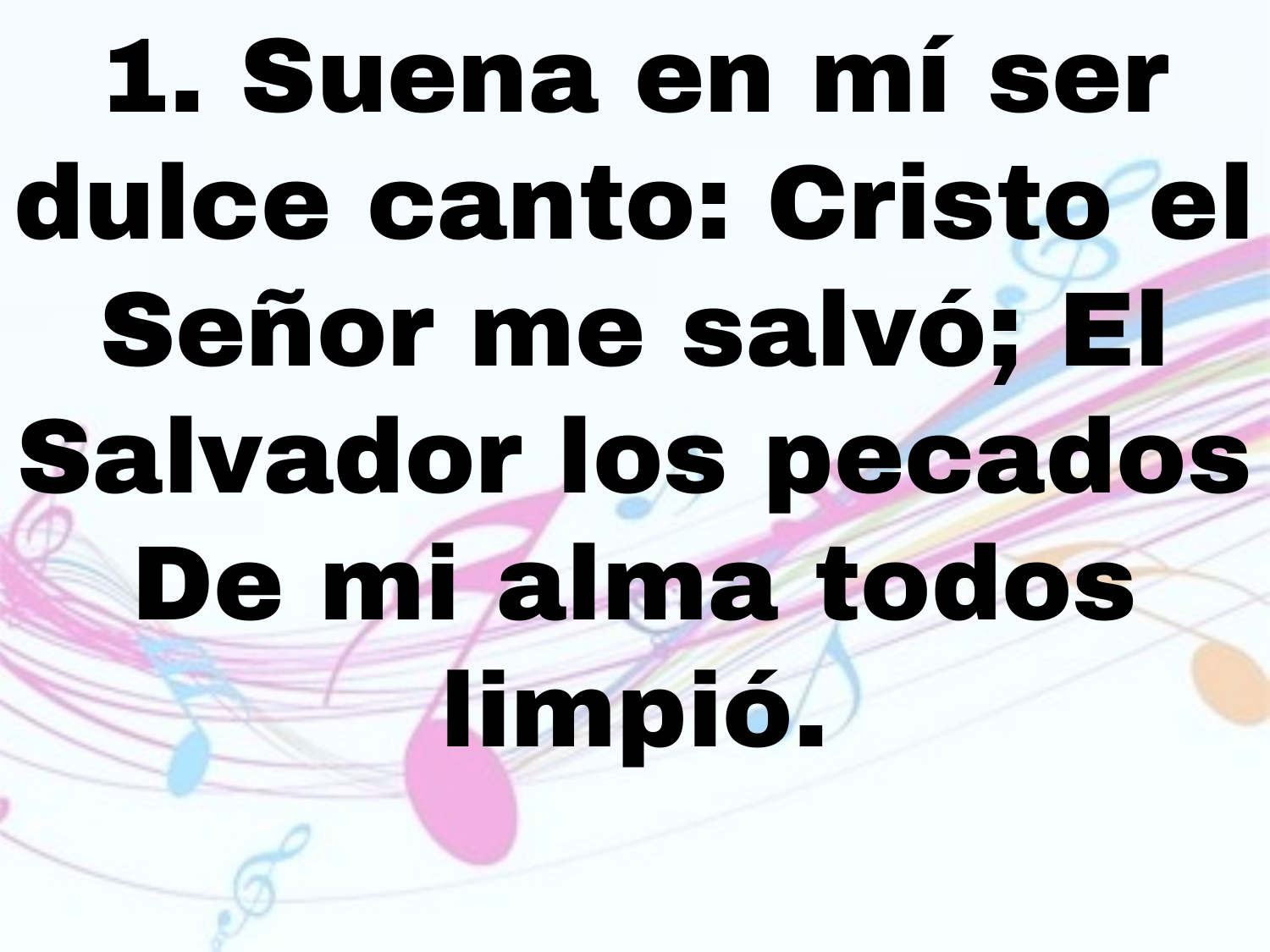

1. Suena en mí ser dulce canto: Cristo el Señor me salvó; El Salvador los pecados De mi alma todos limpió.